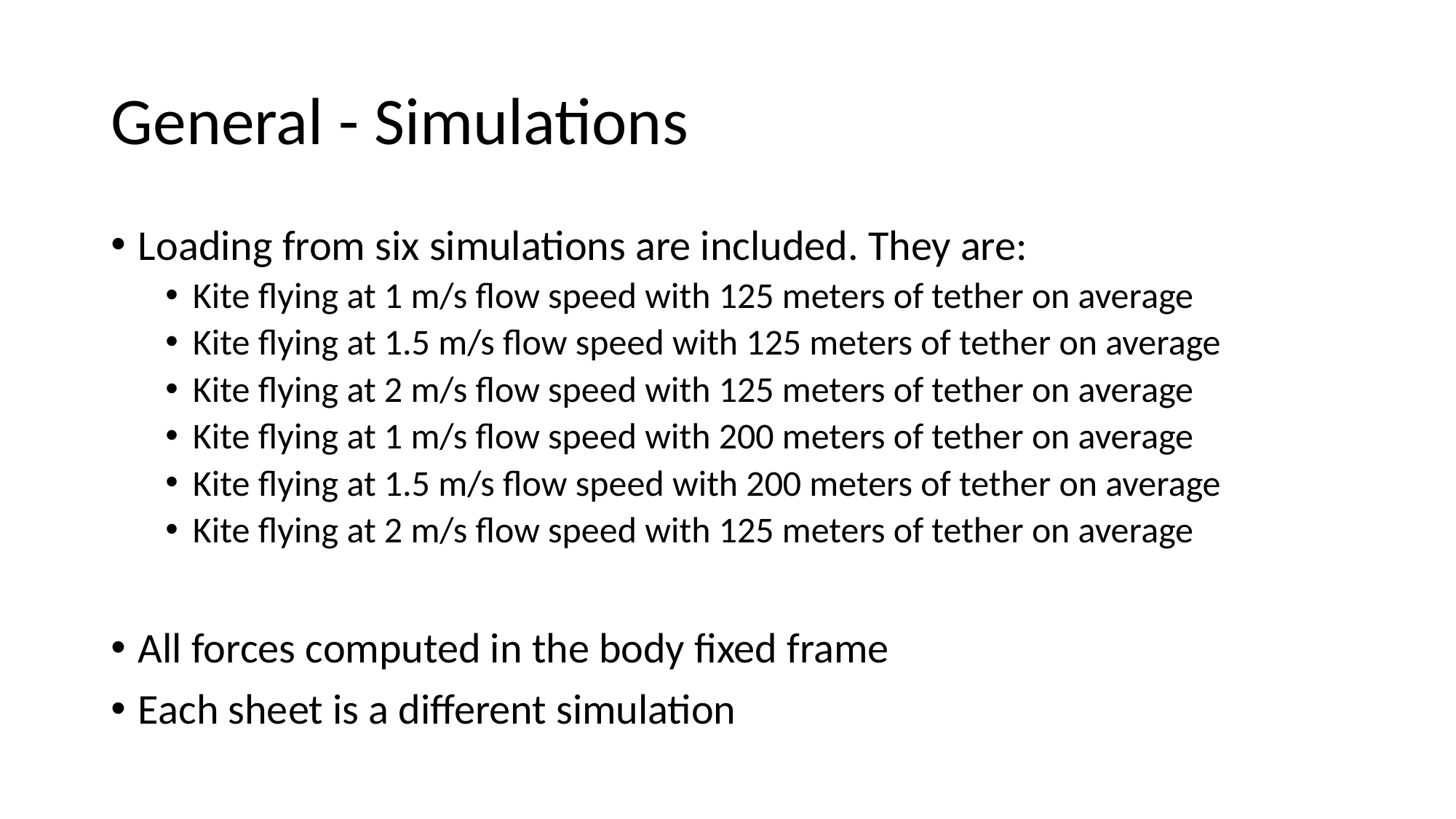

# General - Simulations
Loading from six simulations are included. They are:
Kite flying at 1 m/s flow speed with 125 meters of tether on average
Kite flying at 1.5 m/s flow speed with 125 meters of tether on average
Kite flying at 2 m/s flow speed with 125 meters of tether on average
Kite flying at 1 m/s flow speed with 200 meters of tether on average
Kite flying at 1.5 m/s flow speed with 200 meters of tether on average
Kite flying at 2 m/s flow speed with 125 meters of tether on average

All forces computed in the body fixed frame
Each sheet is a different simulation